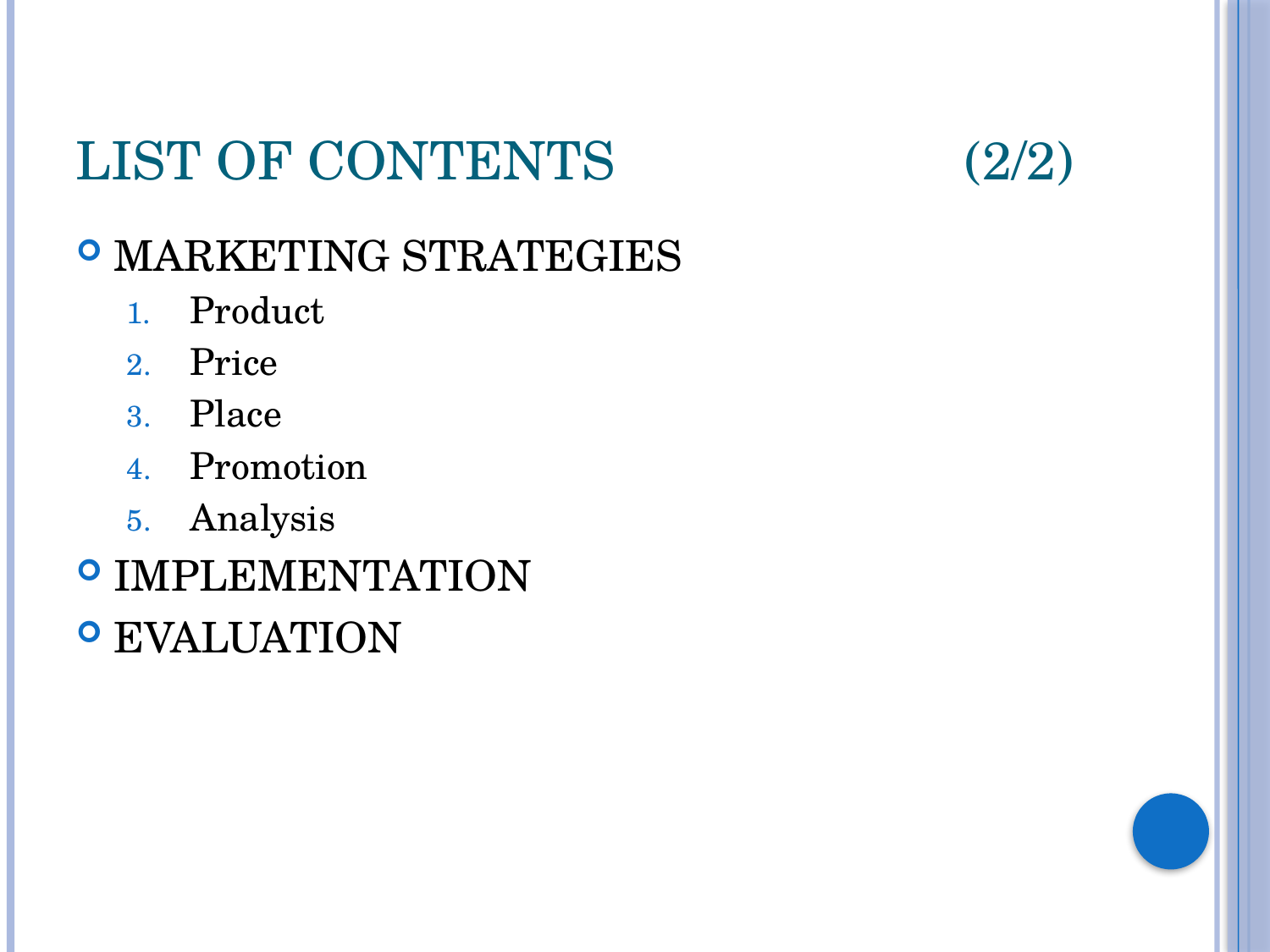

# LIST OF CONTENTS			(2/2)
MARKETING STRATEGIES
Product
Price
Place
Promotion
Analysis
IMPLEMENTATION
EVALUATION